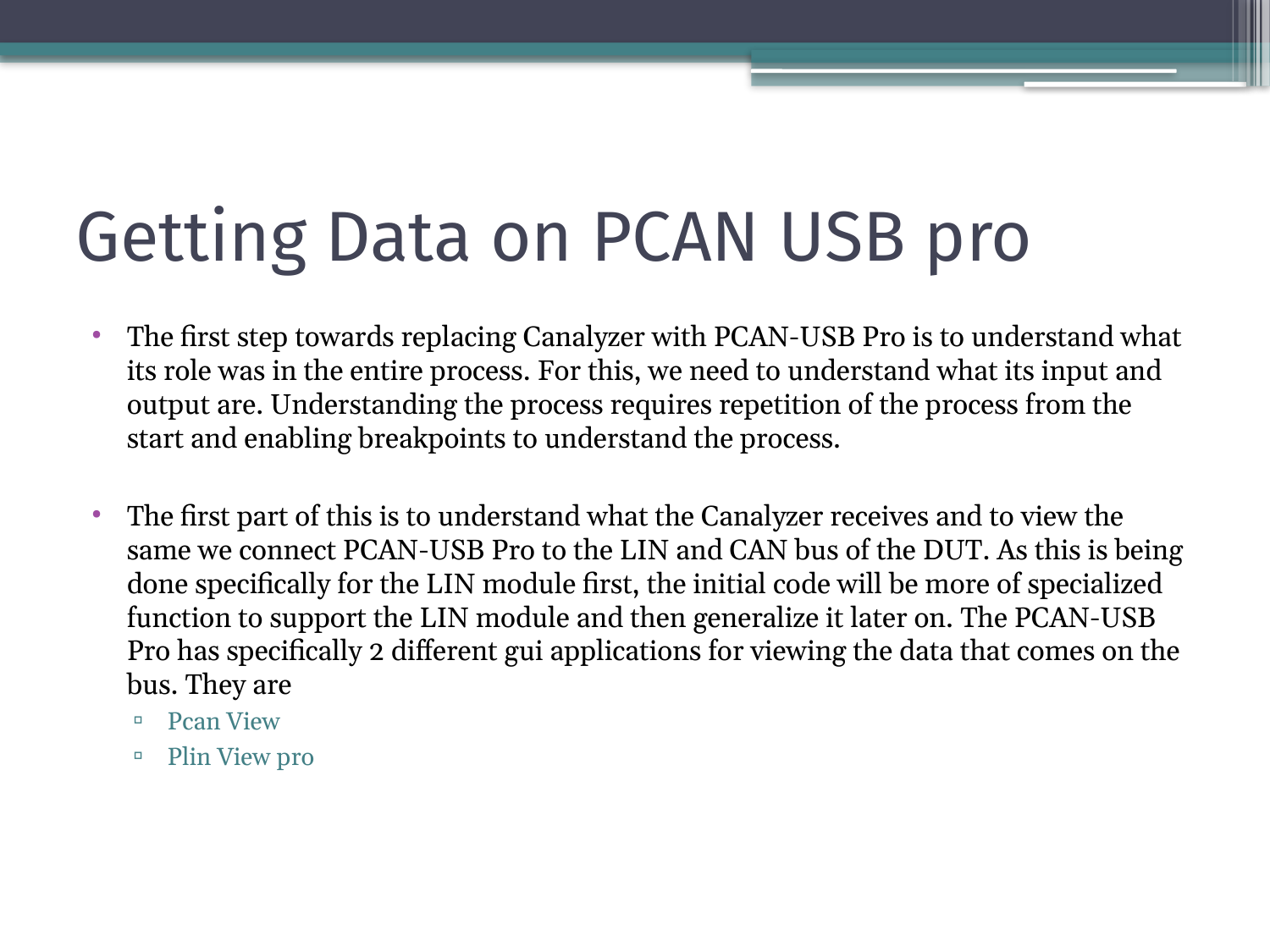

# Getting Data on PCAN USB pro
The first step towards replacing Canalyzer with PCAN-USB Pro is to understand what its role was in the entire process. For this, we need to understand what its input and output are. Understanding the process requires repetition of the process from the start and enabling breakpoints to understand the process.

The first part of this is to understand what the Canalyzer receives and to view the same we connect PCAN-USB Pro to the LIN and CAN bus of the DUT. As this is being done specifically for the LIN module first, the initial code will be more of specialized function to support the LIN module and then generalize it later on. The PCAN-USB Pro has specifically 2 different gui applications for viewing the data that comes on the bus. They are
Pcan View
Plin View pro